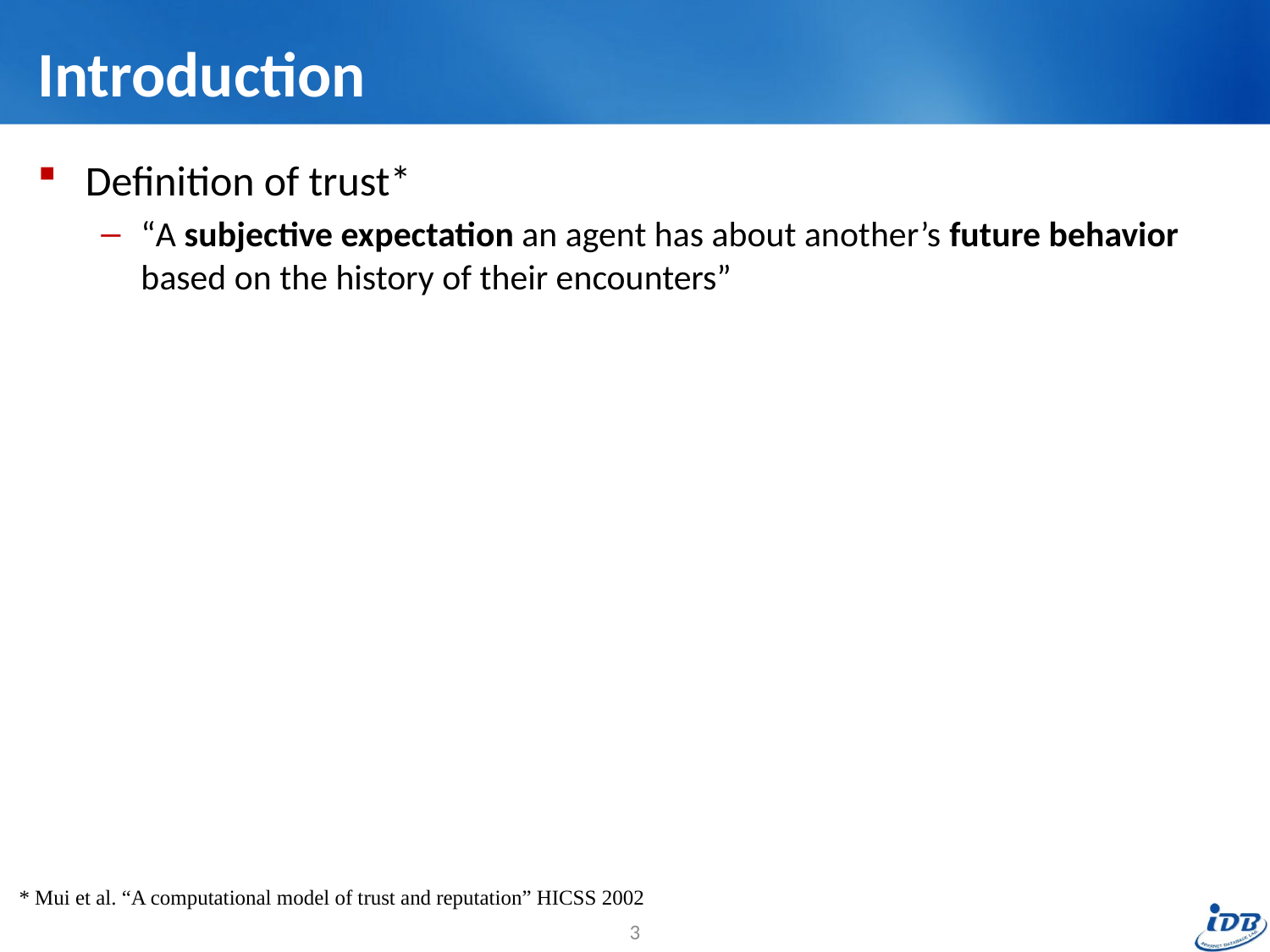

# Introduction
Definition of trust*
“A subjective expectation an agent has about another’s future behavior based on the history of their encounters”
* Mui et al. “A computational model of trust and reputation” HICSS 2002
3